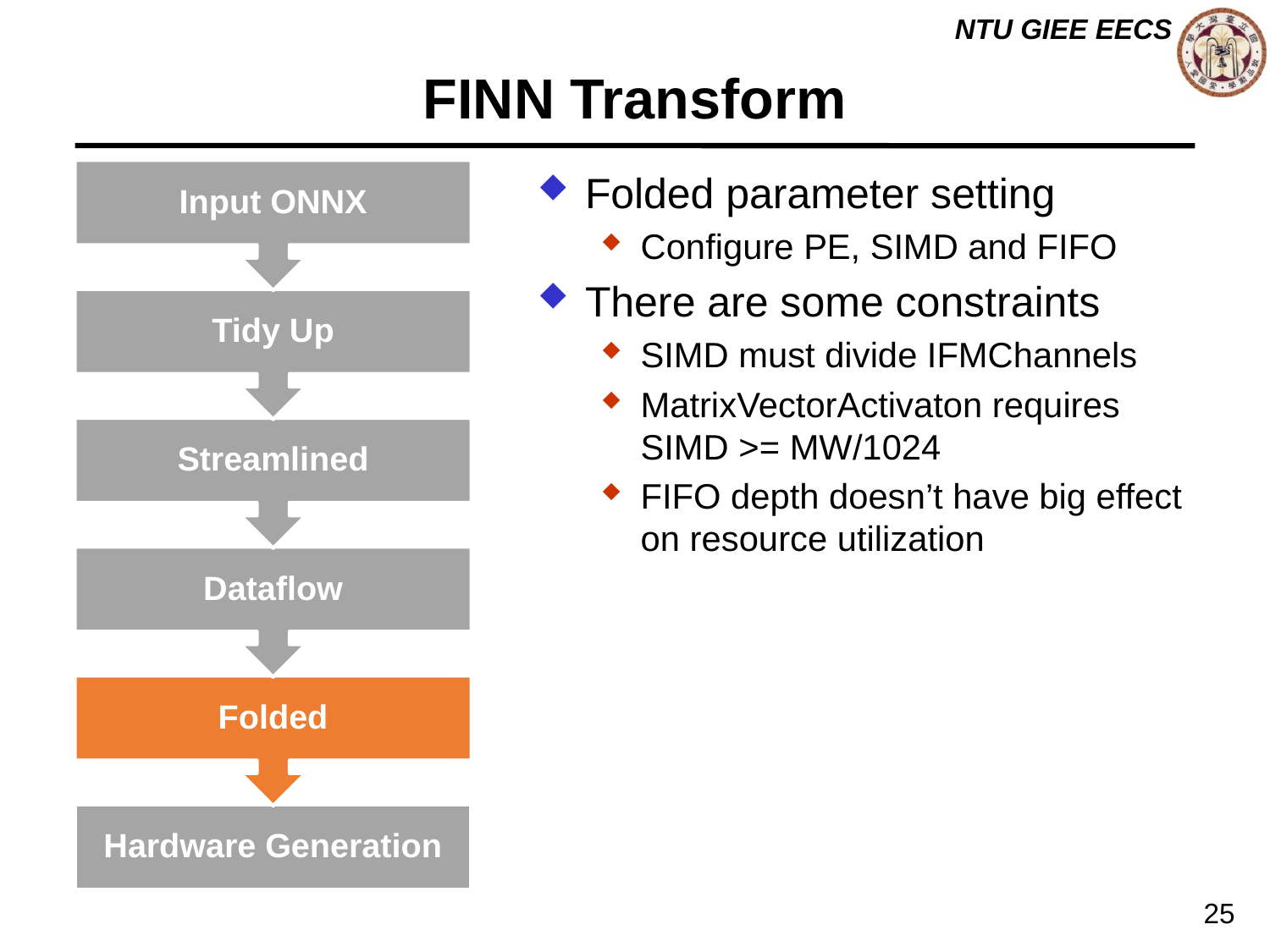

# FINN Transform
Hardware Generation
Folded
Dataflow
Streamlined
Tidy Up
Input ONNX
Folded parameter setting
Configure PE, SIMD and FIFO
There are some constraints
SIMD must divide IFMChannels
MatrixVectorActivaton requires SIMD >= MW/1024
FIFO depth doesn’t have big effect on resource utilization